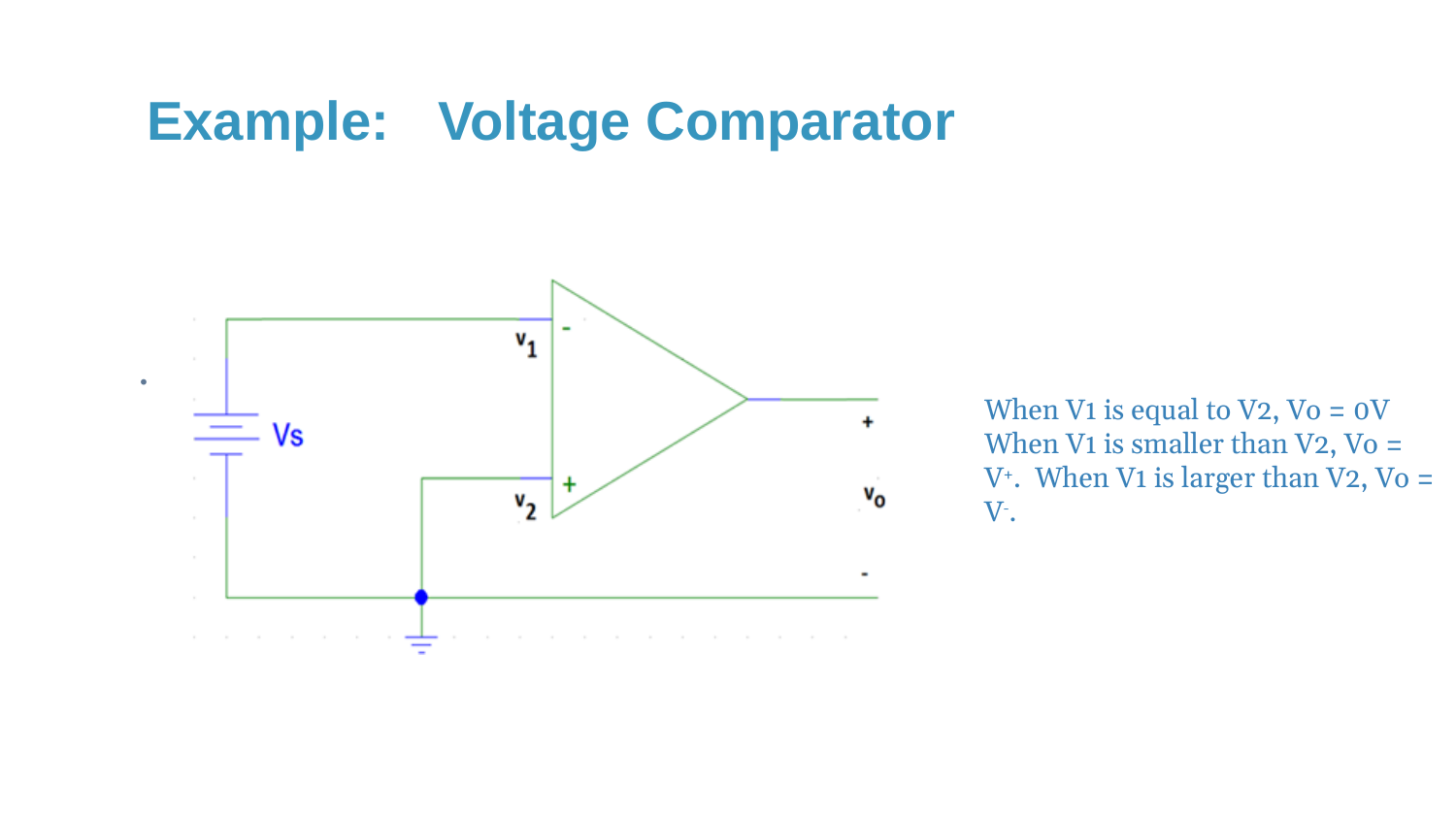

# Example:	Voltage Comparator

.
When V1 is equal to V2, Vo = 0V  When V1 is smaller than V2, Vo = V+.  When V1 is larger than V2, Vo = V-.